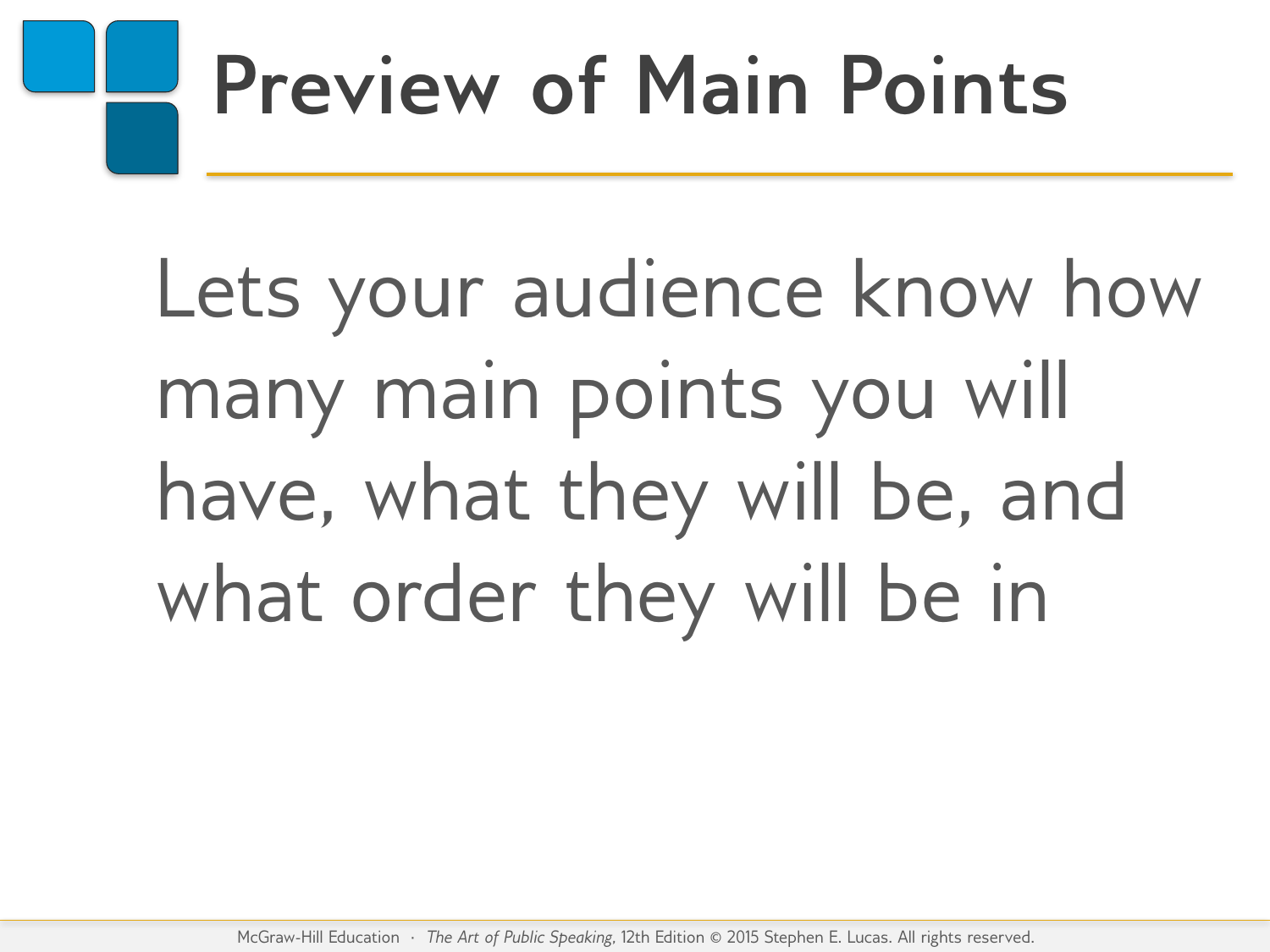

# Preview of Main Points
Lets your audience know how many main points you will have, what they will be, and what order they will be in